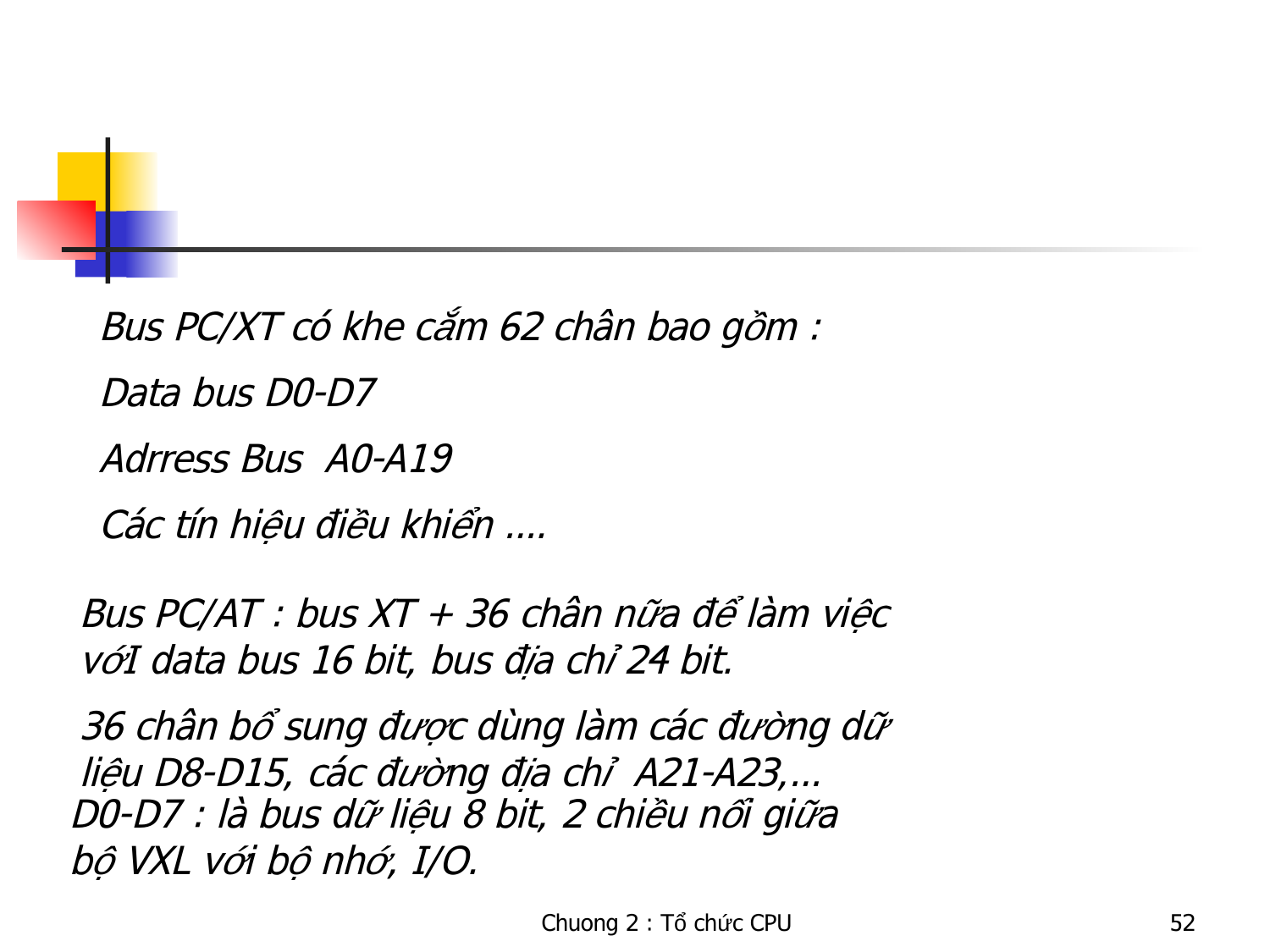

Bus PC/XT có khe cắm 62 chân bao gồm :
Data bus D0-D7
Adrress Bus  A0-A19
Các tín hiệu điều khiển ….
Bus PC/AT : bus XT + 36 chân nữa để làm việc vớI data bus 16 bit, bus địa chỉ 24 bit.
36 chân bổ sung được dùng làm các đường dữ liệu D8-D15, các đường địa chỉ  A21-A23,…
D0-D7 : là bus dữ liệu 8 bit, 2 chiều nối giữa bộ VXL với bộ nhớ, I/O.
Chuong 2 : Tổ chức CPU
52